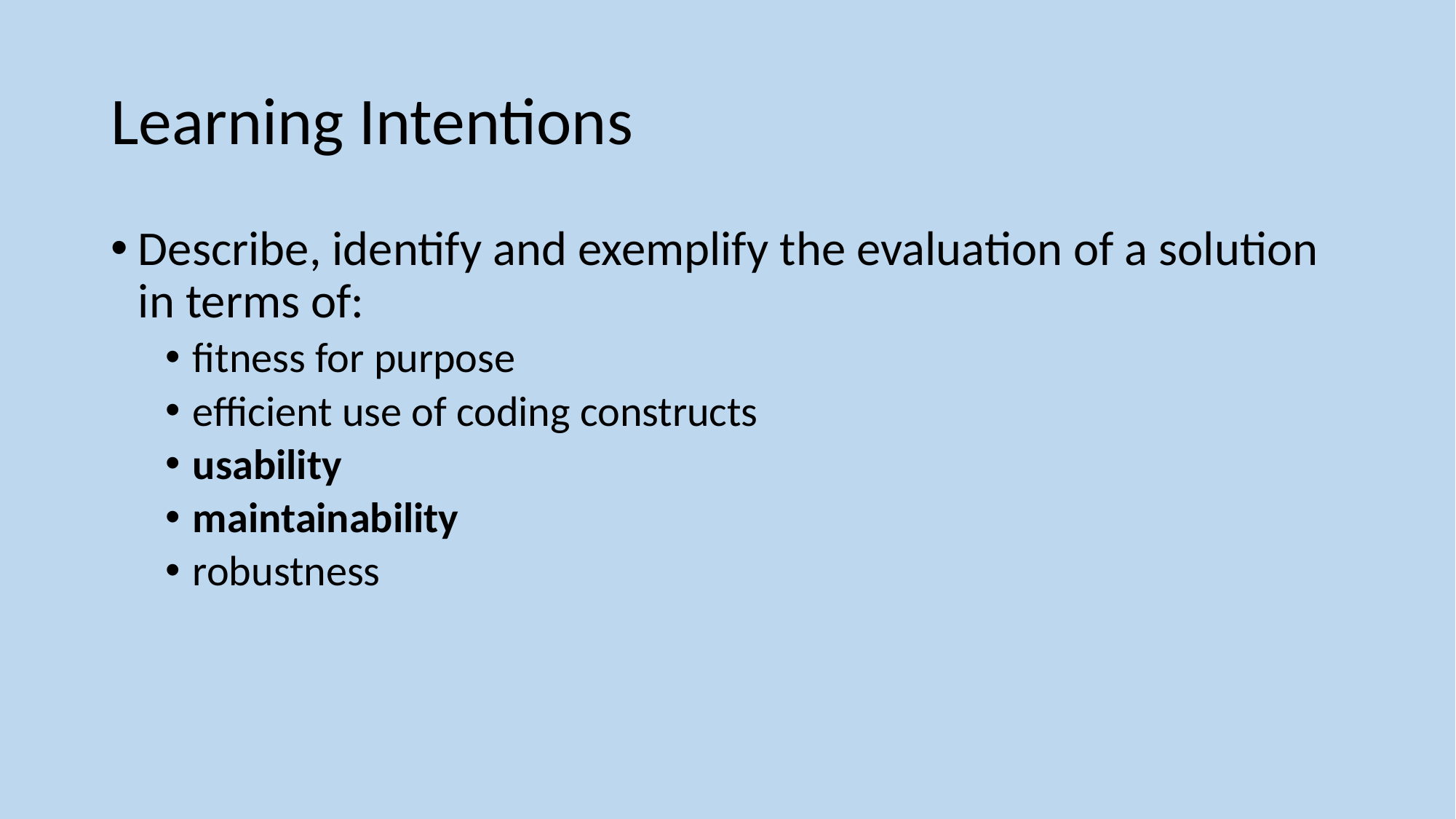

# Learning Intentions
Describe, identify and exemplify the evaluation of a solution in terms of:
fitness for purpose
efficient use of coding constructs
usability
maintainability
robustness